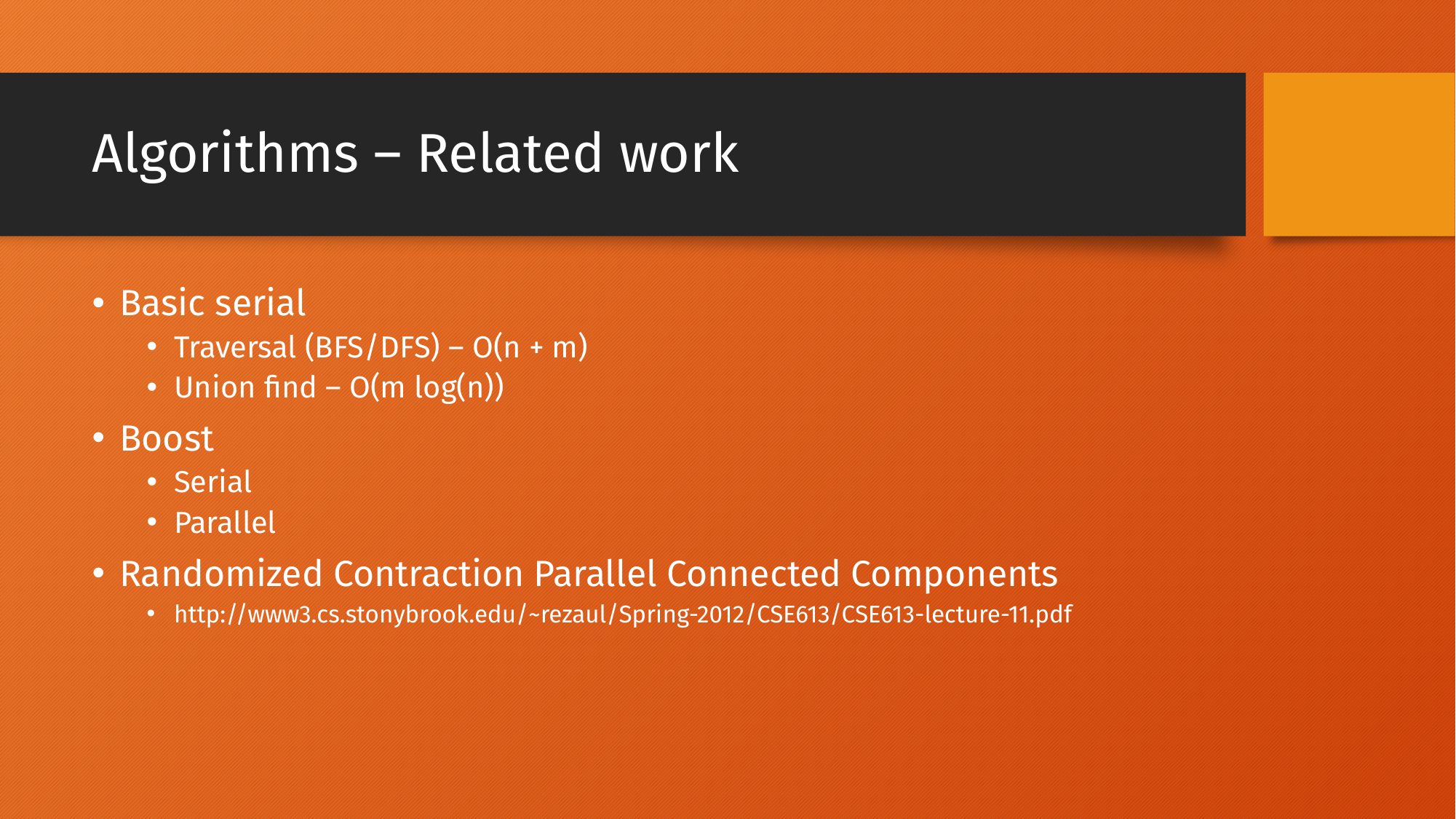

# Algorithms – Related work
Basic serial
Traversal (BFS/DFS) – O(n + m)
Union find – O(m log(n))
Boost
Serial
Parallel
Randomized Contraction Parallel Connected Components
http://www3.cs.stonybrook.edu/~rezaul/Spring-2012/CSE613/CSE613-lecture-11.pdf